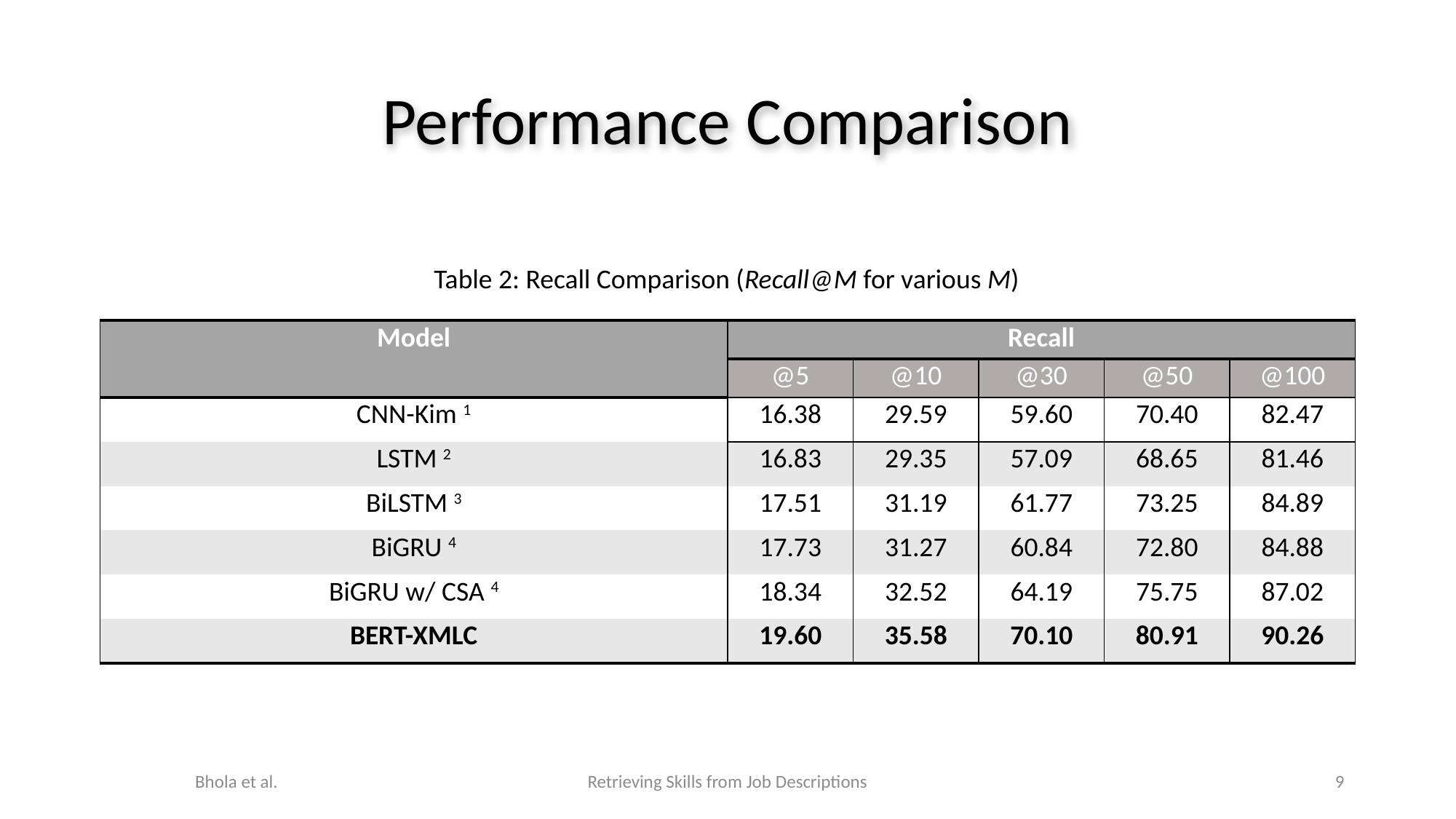

# Performance Comparison
Table 2: Recall Comparison (Recall@M for various M)
| Model | Recall |  |  |  |  |
| --- | --- | --- | --- | --- | --- |
|  | @5 | @10 | @30 | @50 | @100 |
| CNN-Kim 1 | 16.38 | 29.59 | 59.60 | 70.40 | 82.47 |
| LSTM 2 | 16.83 | 29.35 | 57.09 | 68.65 | 81.46 |
| BiLSTM 3 | 17.51 | 31.19 | 61.77 | 73.25 | 84.89 |
| BiGRU 4 | 17.73 | 31.27 | 60.84 | 72.80 | 84.88 |
| BiGRU w/ CSA 4 | 18.34 | 32.52 | 64.19 | 75.75 | 87.02 |
| BERT-XMLC | 19.60 | 35.58 | 70.10 | 80.91 | 90.26 |
Bhola et al.
Retrieving Skills from Job Descriptions
9